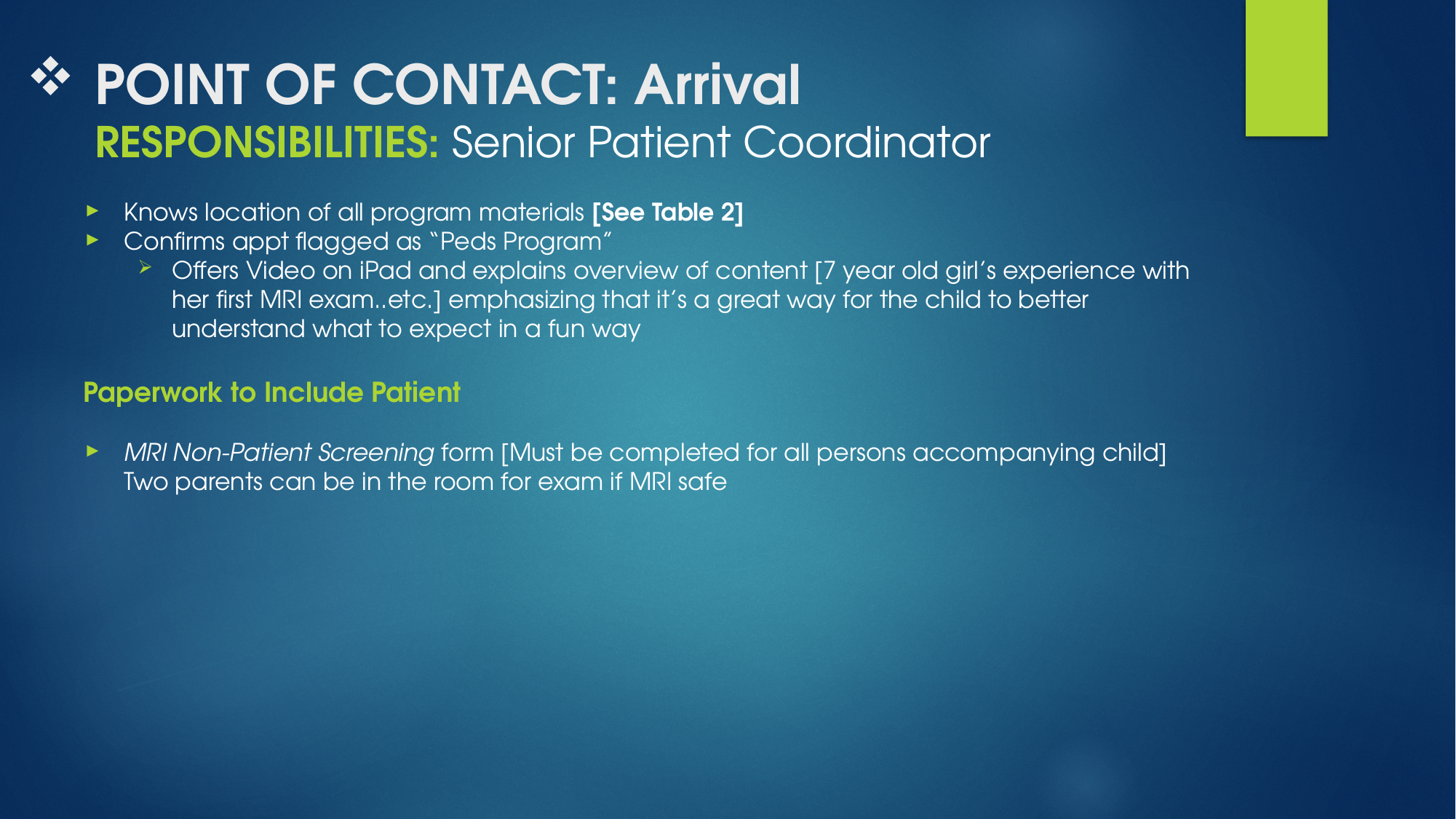

# POINT OF CONTACT: Arrival RESPONSIBILITIES: Senior Patient Coordinator

Knows location of all program materials [See Table 2]
Confirms appt flagged as “Peds Program”
Offers Video on iPad and explains overview of content [7 year old girl’s experience with her first MRI exam..etc.] emphasizing that it’s a great way for the child to better understand what to expect in a fun way

Paperwork to Include Patient

MRI Non-Patient Screening form [Must be completed for all persons accompanying child] Two parents can be in the room for exam if MRI safe